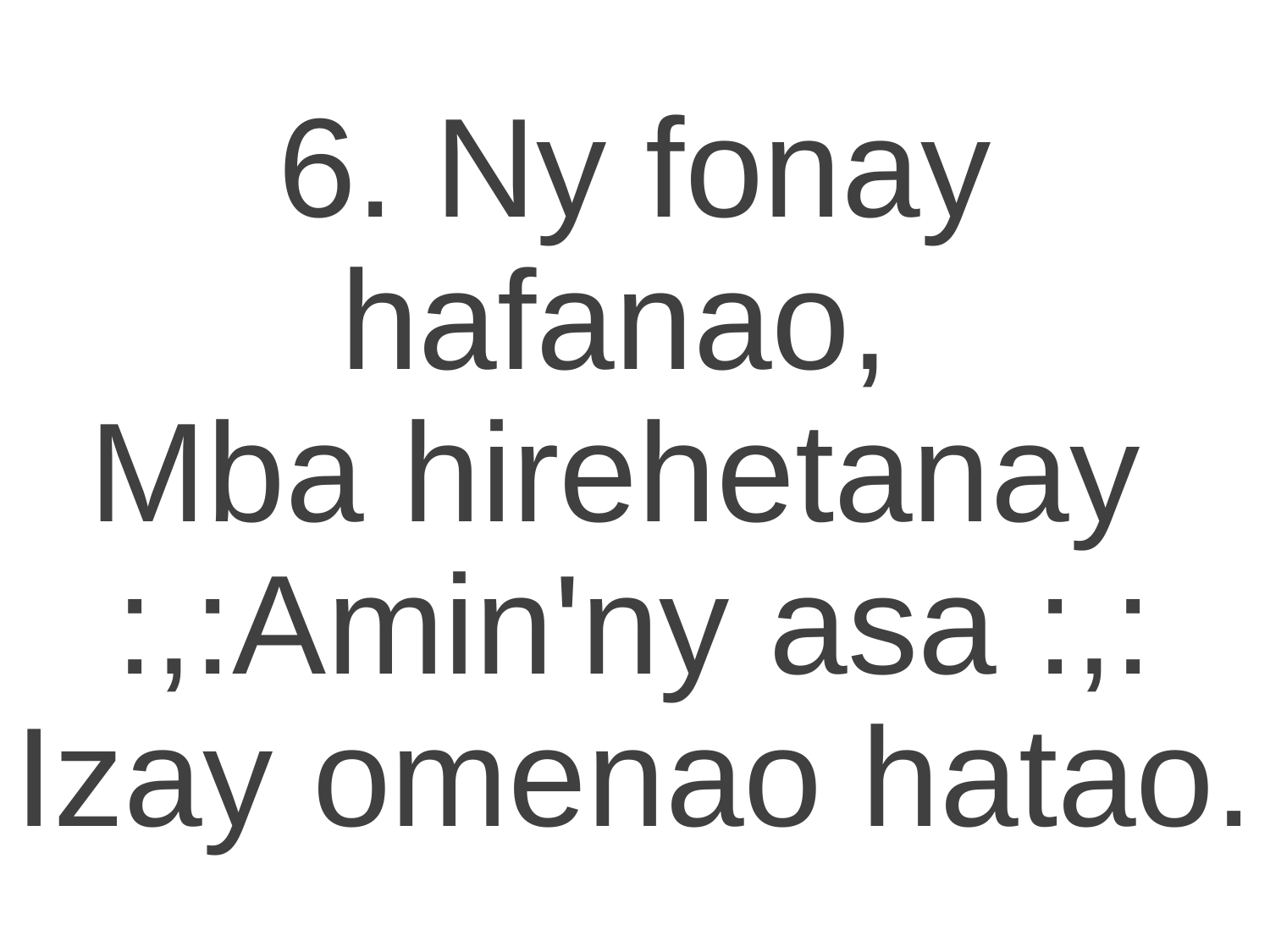

6. Ny fonay hafanao,
Mba hirehetanay
:,:Amin'ny asa :,:
Izay omenao hatao.